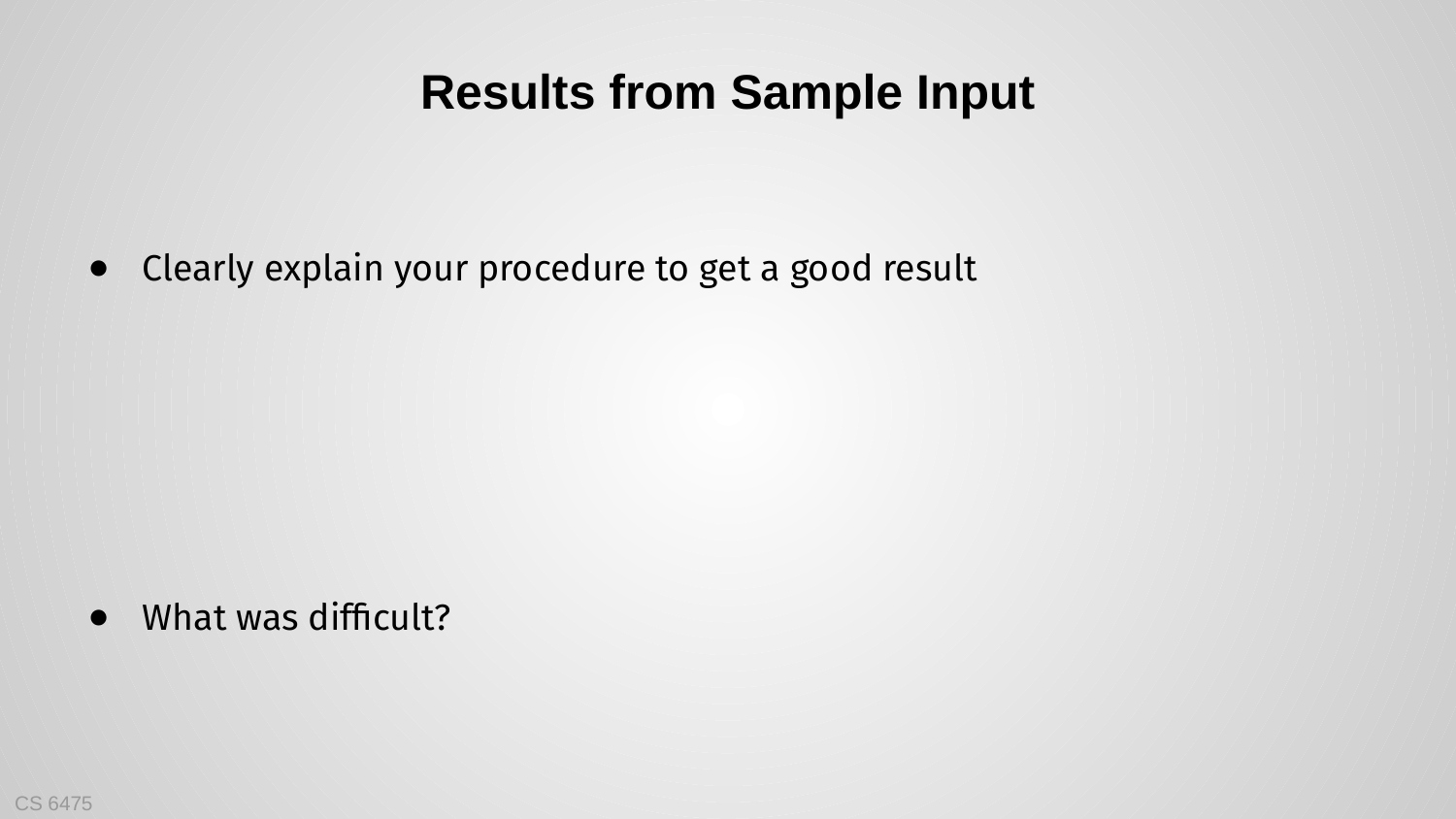

# Results from Sample Input
Clearly explain your procedure to get a good result

What was difficult?

CS 6475